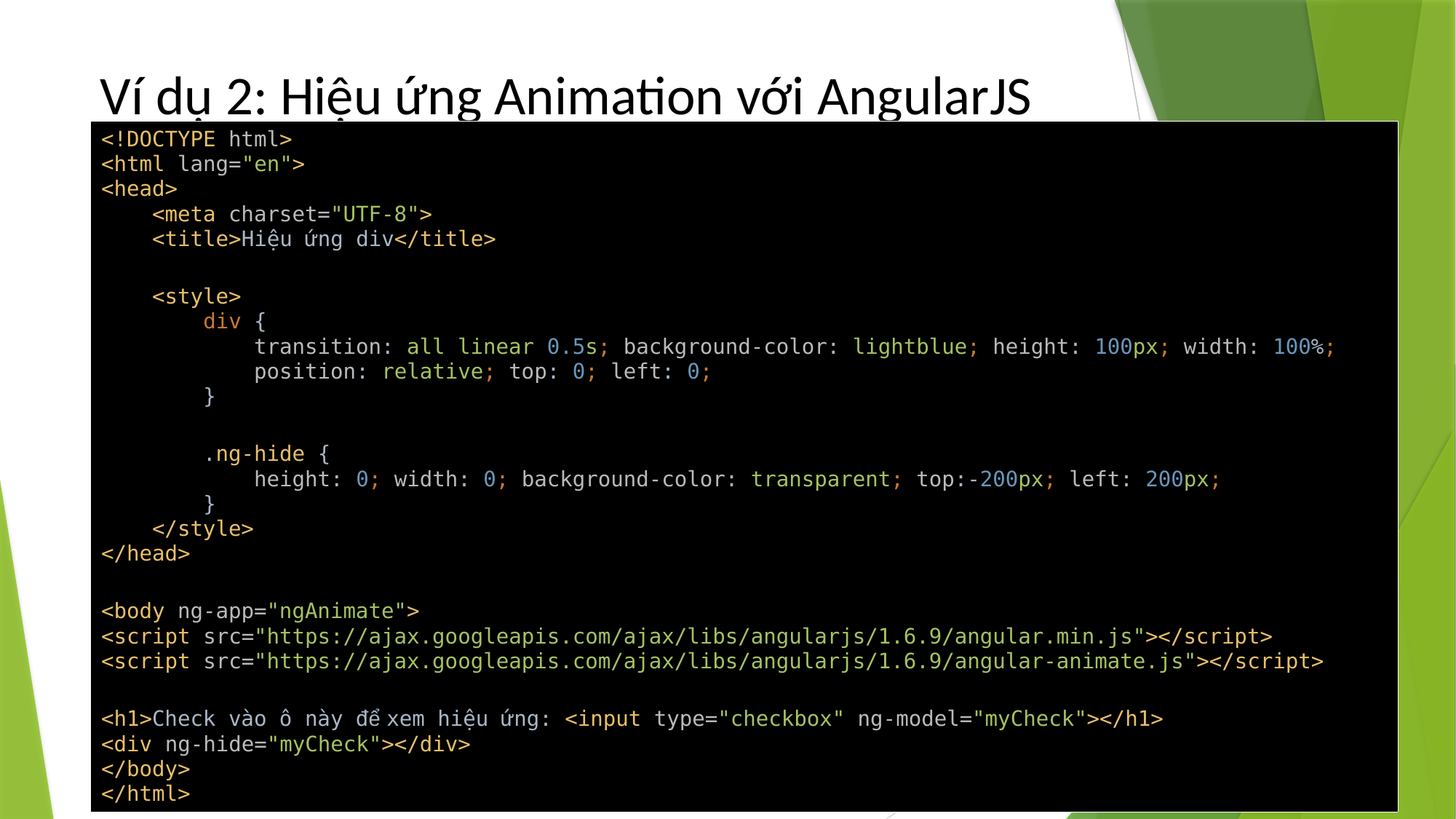

Ví dụ 2: Hiệu ứng Animation với AngularJS
| <!DOCTYPE html> <html lang="en"> <head> <meta charset="UTF-8"> <title>Hiệu ứng div</title> <style> div { transition: all linear 0.5s; background-color: lightblue; height: 100px; width: 100%; position: relative; top: 0; left: 0; } .ng-hide { height: 0; width: 0; background-color: transparent; top:-200px; left: 200px; } </style> </head> <body ng-app="ngAnimate"> <script src="https://ajax.googleapis.com/ajax/libs/angularjs/1.6.9/angular.min.js"></script> <script src="https://ajax.googleapis.com/ajax/libs/angularjs/1.6.9/angular-animate.js"></script> <h1>Check vào ô này để xem hiệu ứng: <input type="checkbox" ng-model="myCheck"></h1> <div ng-hide="myCheck"></div> </body> </html> |
| --- |